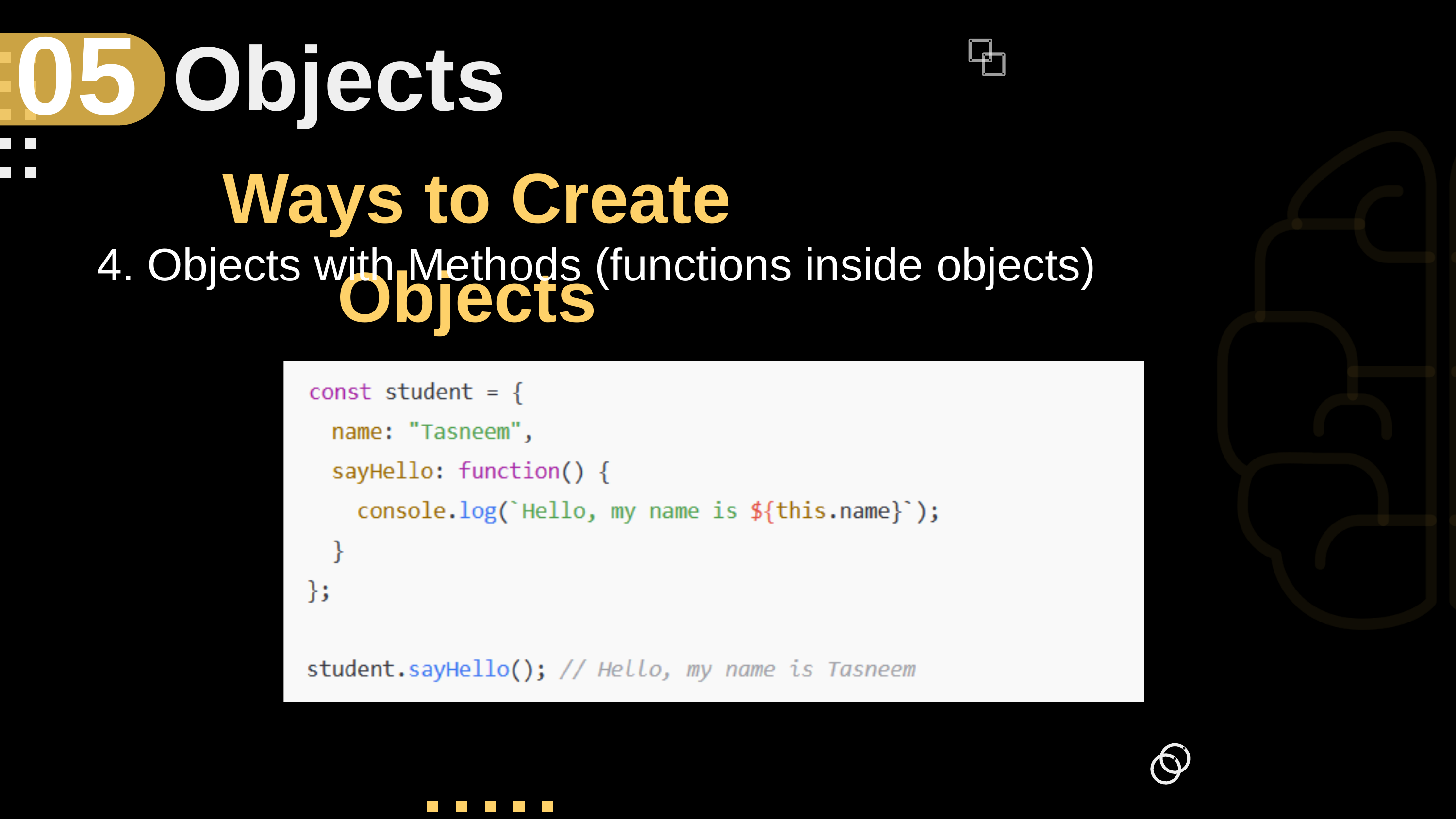

05
Objects

 Ways to Create Objects

4. Objects with Methods (functions inside objects)